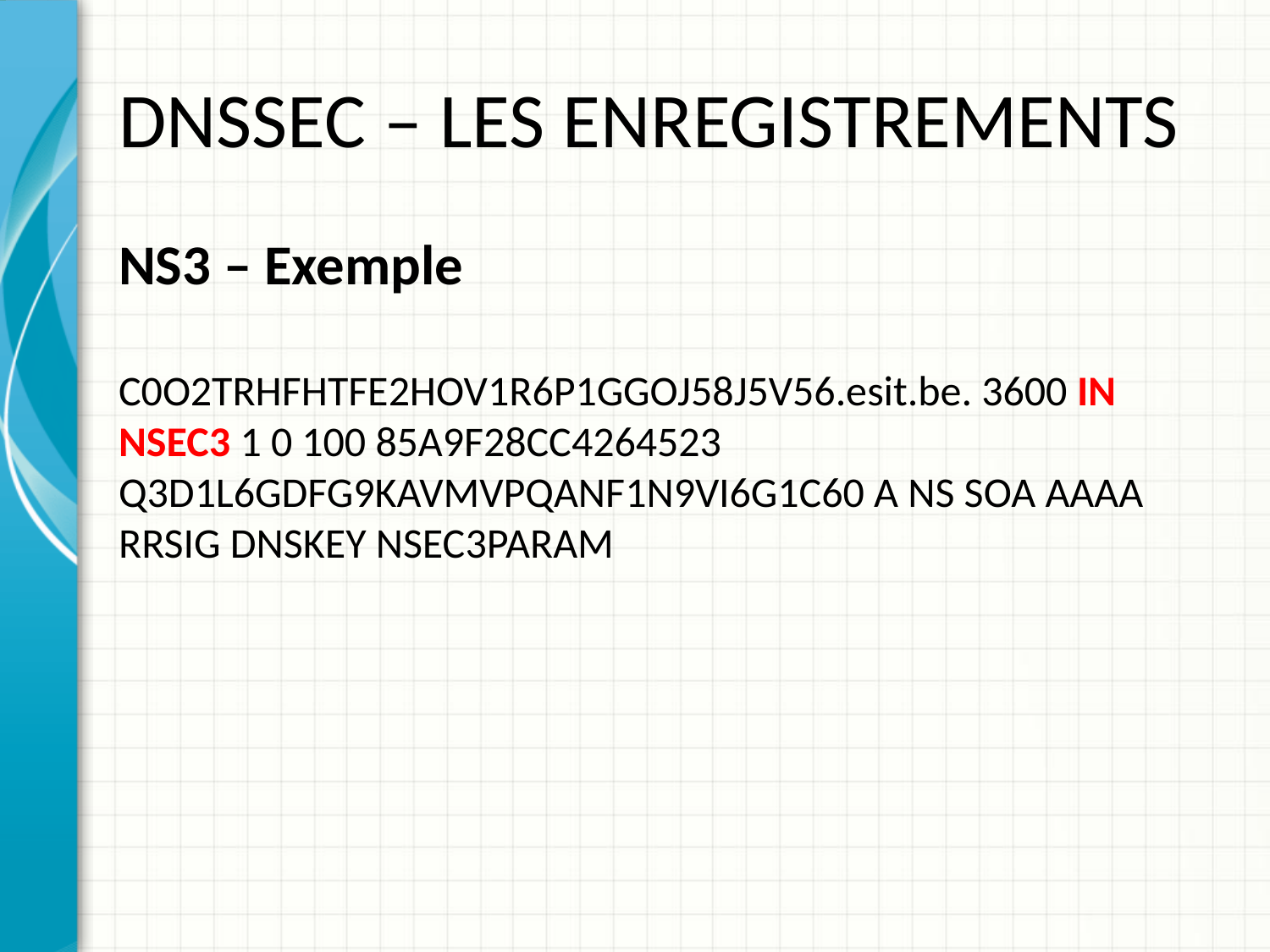

# DNSSEC – LES ENREGISTREMENTS
NS3 – Exemple

C0O2TRHFHTFE2HOV1R6P1GGOJ58J5V56.esit.be. 3600 IN NSEC3 1 0 100 85A9F28CC4264523 Q3D1L6GDFG9KAVMVPQANF1N9VI6G1C60 A NS SOA AAAA RRSIG DNSKEY NSEC3PARAM